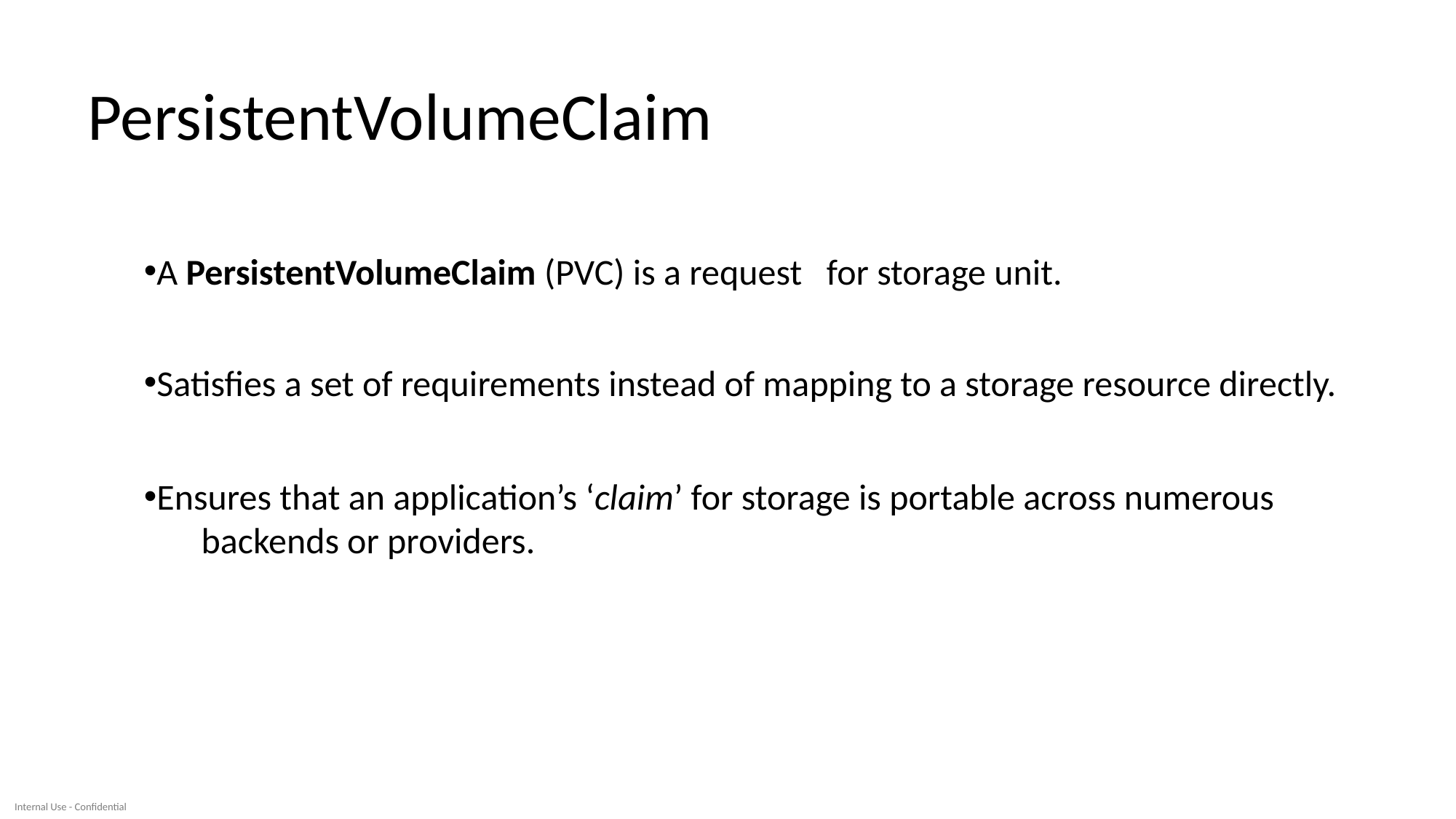

# PersistentVolumeClaim
A PersistentVolumeClaim (PVC) is a request   for storage unit.
Satisfies a set of requirements instead of mapping to a storage resource directly.
Ensures that an application’s ‘claim’ for storage is portable across numerous
       backends or providers.